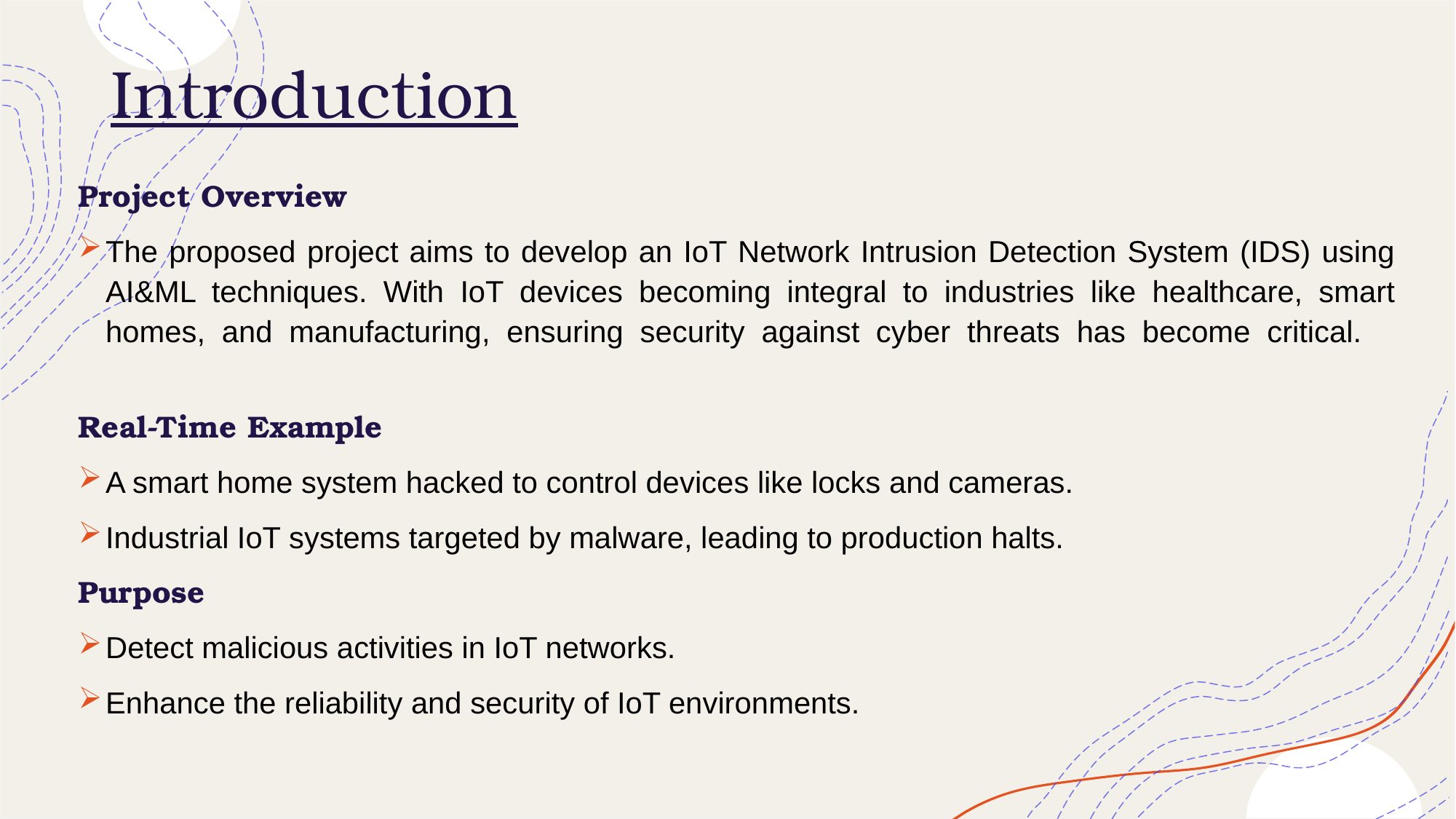

# Introduction
Project Overview
The proposed project aims to develop an IoT Network Intrusion Detection System (IDS) using AI&ML techniques. With IoT devices becoming integral to industries like healthcare, smart homes, and manufacturing, ensuring security against cyber threats has become critical.
Real-Time Example
A smart home system hacked to control devices like locks and cameras.
Industrial IoT systems targeted by malware, leading to production halts.
Purpose
Detect malicious activities in IoT networks.
Enhance the reliability and security of IoT environments.